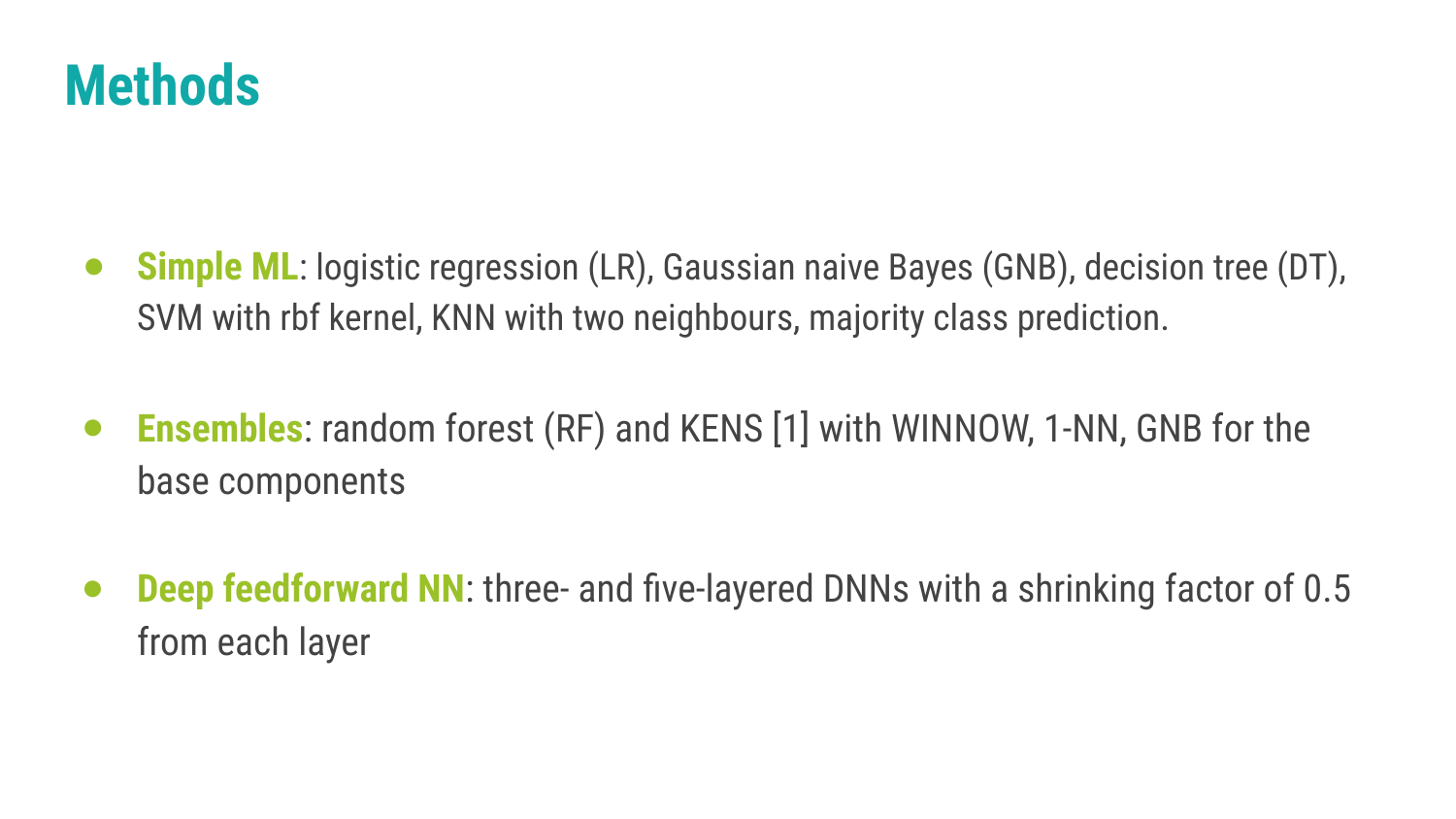

# Methods
Simple ML: logistic regression (LR), Gaussian naive Bayes (GNB), decision tree (DT), SVM with rbf kernel, KNN with two neighbours, majority class prediction.
Ensembles: random forest (RF) and KENS [1] with WINNOW, 1-NN, GNB for the base components
Deep feedforward NN: three- and five-layered DNNs with a shrinking factor of 0.5 from each layer